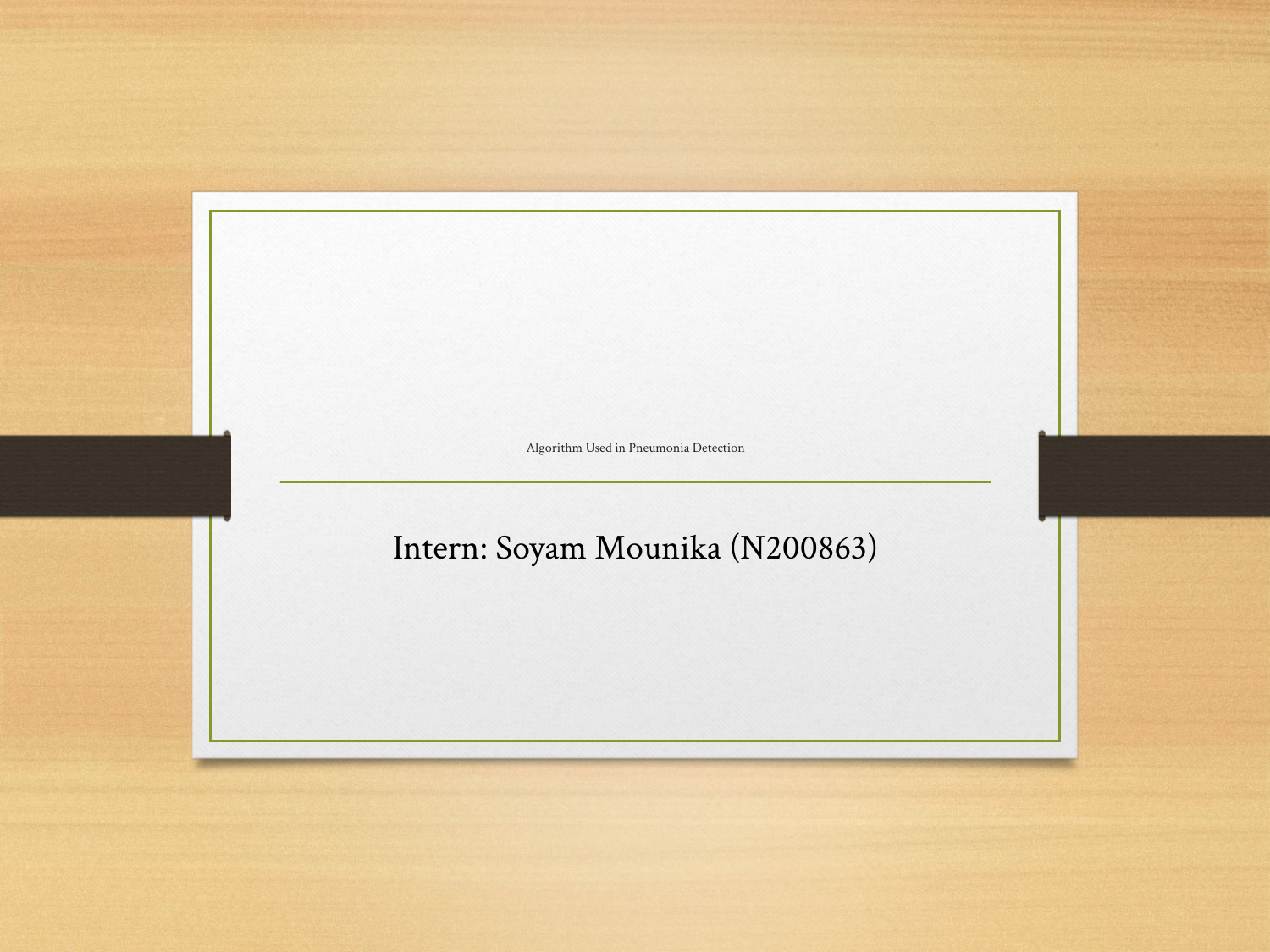

# Algorithm Used in Pneumonia Detection
Intern: Soyam Mounika (N200863)